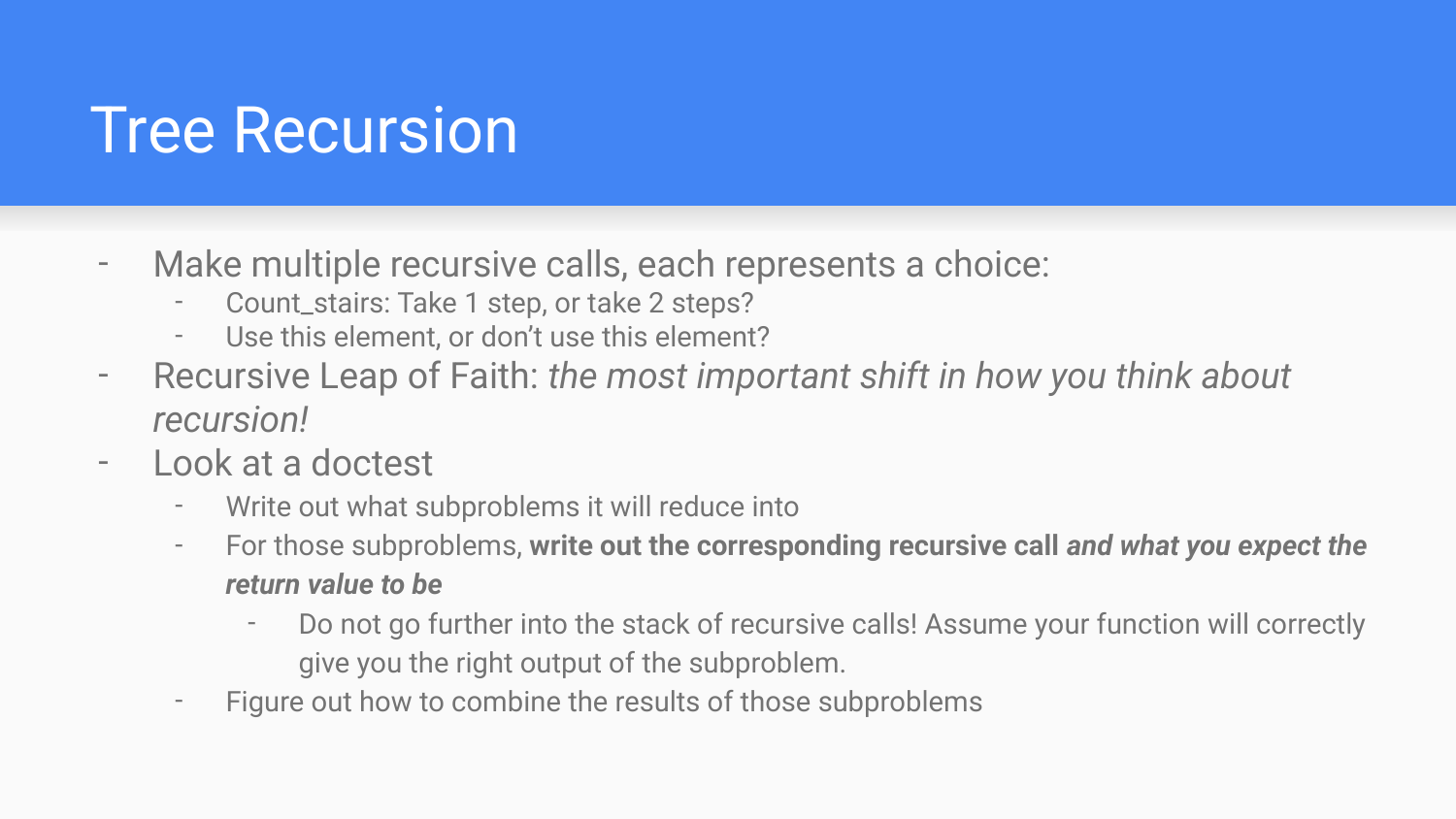

# Tree Recursion
Make multiple recursive calls, each represents a choice:
Count_stairs: Take 1 step, or take 2 steps?
Use this element, or don’t use this element?
Recursive Leap of Faith: the most important shift in how you think about recursion!
Look at a doctest
Write out what subproblems it will reduce into
For those subproblems, write out the corresponding recursive call and what you expect the return value to be
Do not go further into the stack of recursive calls! Assume your function will correctly give you the right output of the subproblem.
Figure out how to combine the results of those subproblems